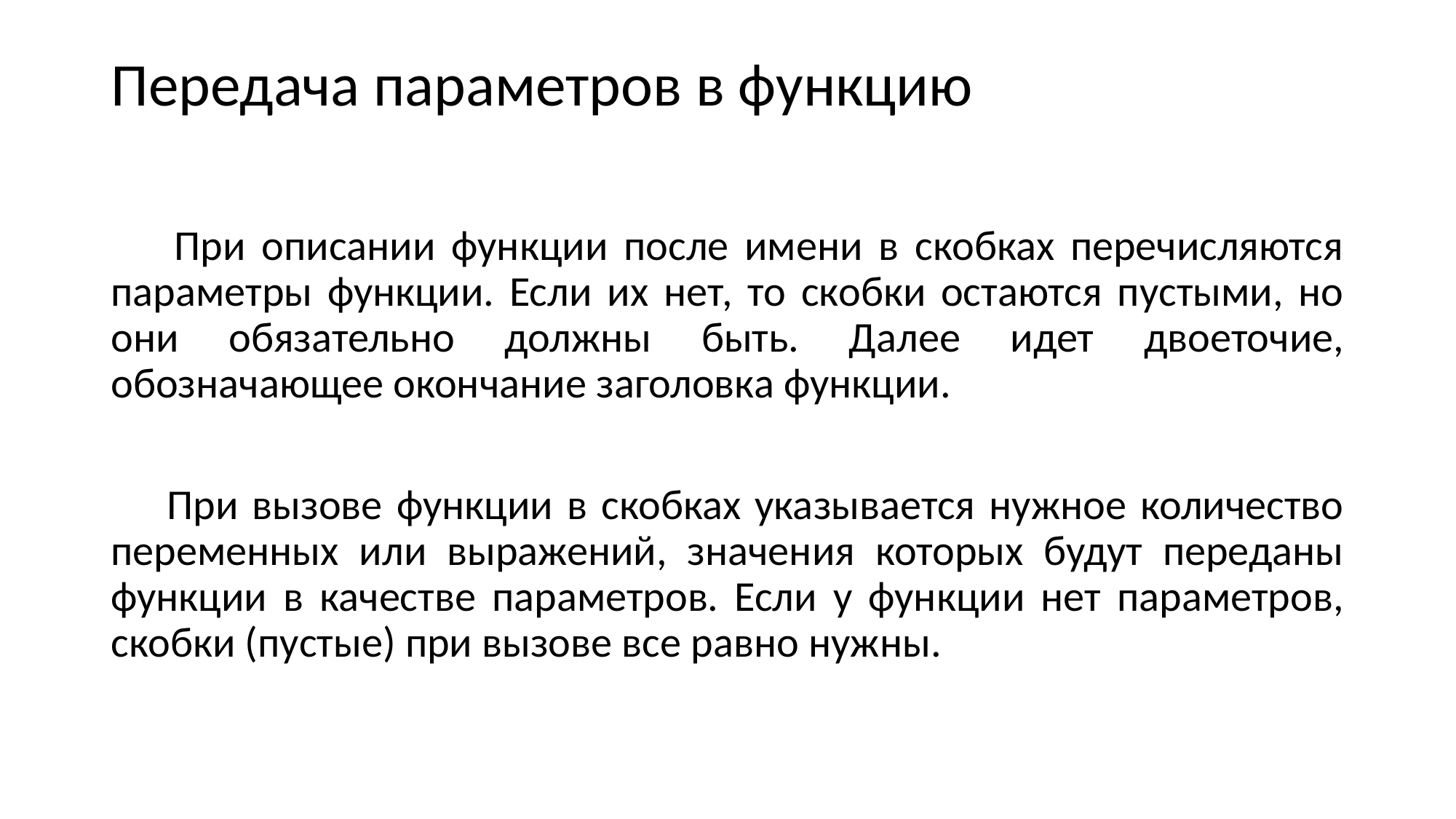

# Передача параметров в функцию
    При описании функции после имени в скобках перечисляются параметры функции. Если их нет, то скобки остаются пустыми, но они обязательно должны быть. Далее идет двоеточие, обозначающее окончание заголовка функции.

    При вызове функции в скобках указывается нужное количество переменных или выражений, значения которых будут переданы функции в качестве параметров. Если у функции нет параметров, скобки (пустые) при вызове все равно нужны.